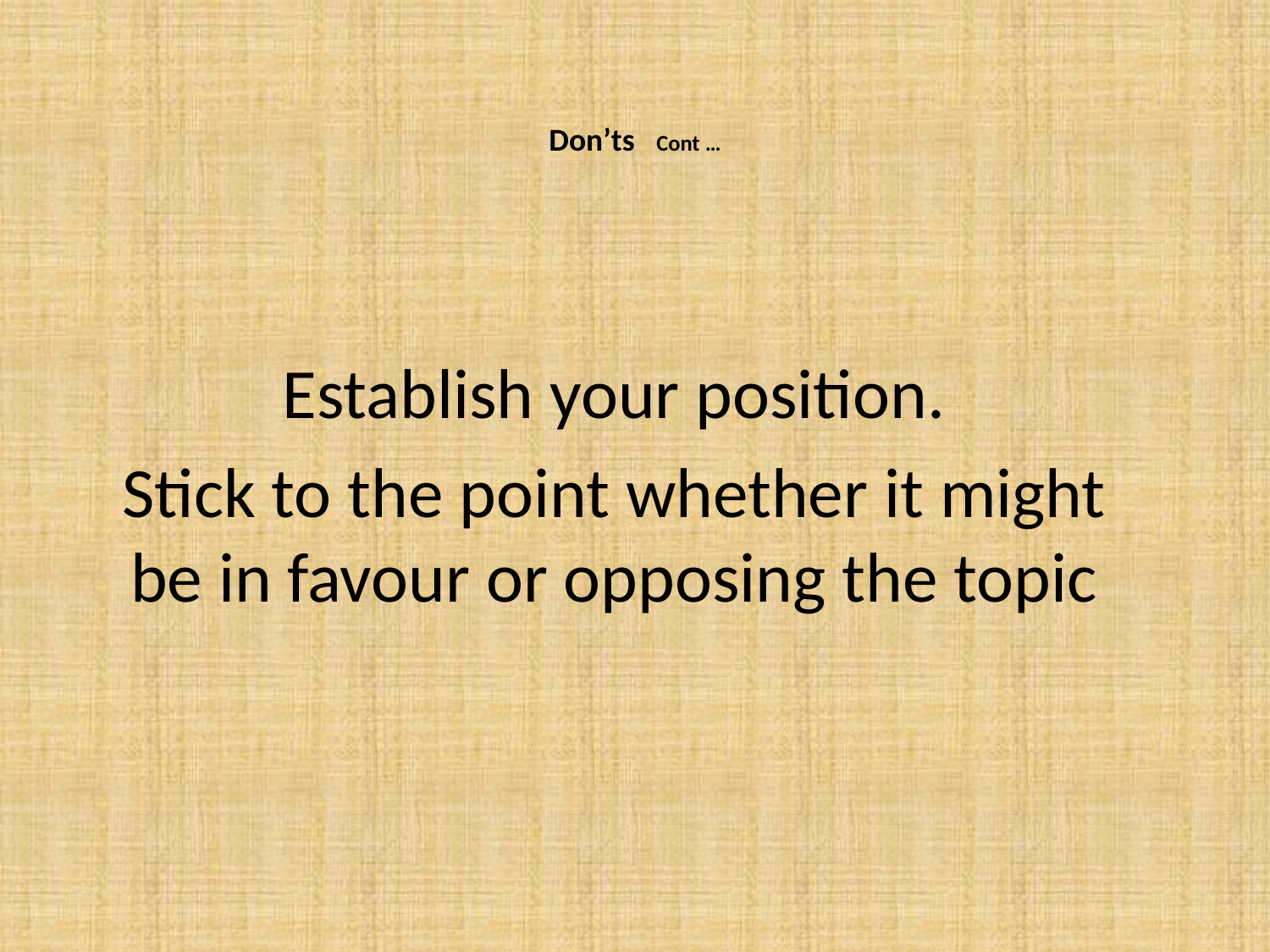

# Don’ts   Cont …

Establish your position.
Stick to the point whether it might be in favour or opposing the topic